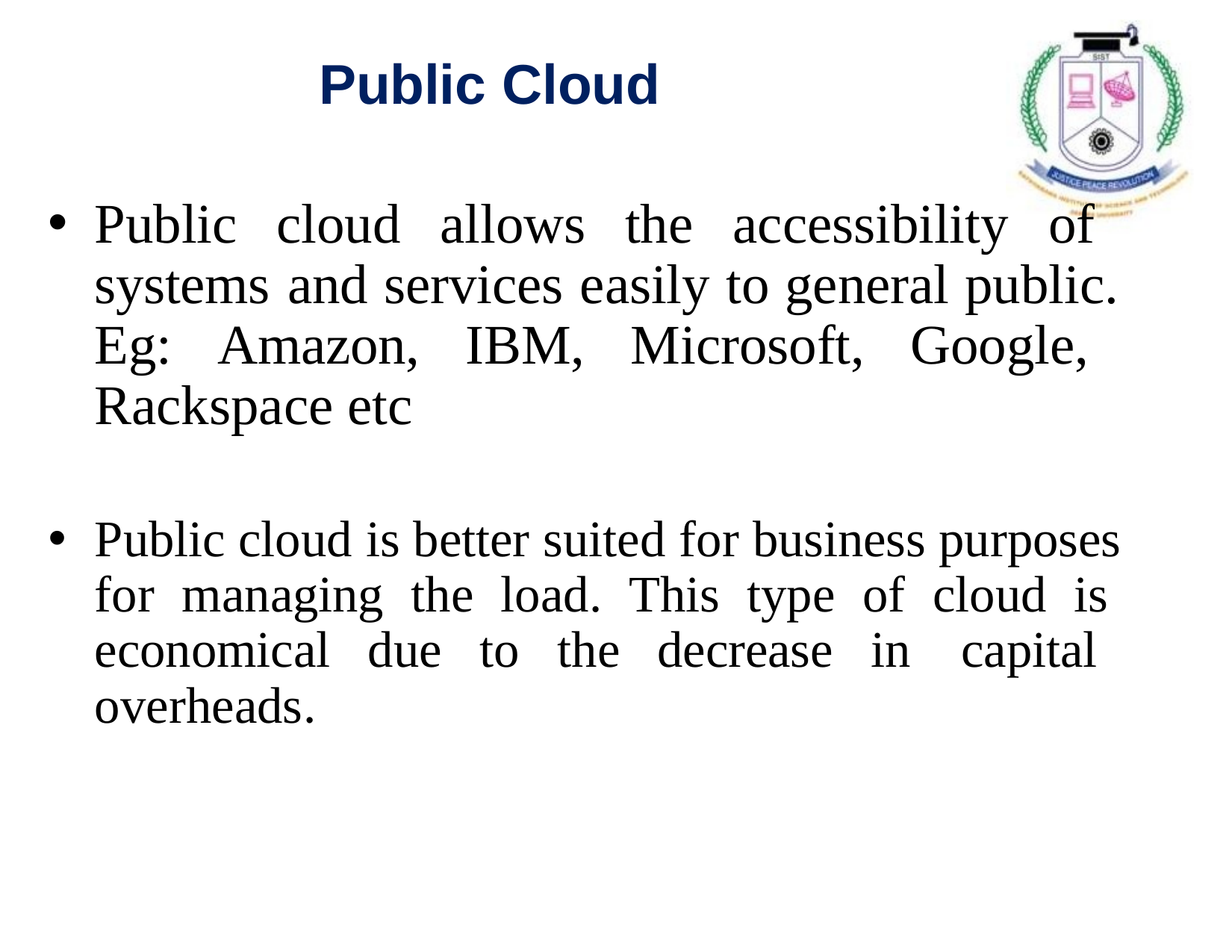

# Public Cloud
Public cloud allows the accessibility of  systems and services easily to general public.  Eg: Amazon, IBM, Microsoft, Google,  Rackspace etc

Public cloud is better suited for business purposes  for managing the load. This type of cloud is  economical due to the decrease in capital  overheads.